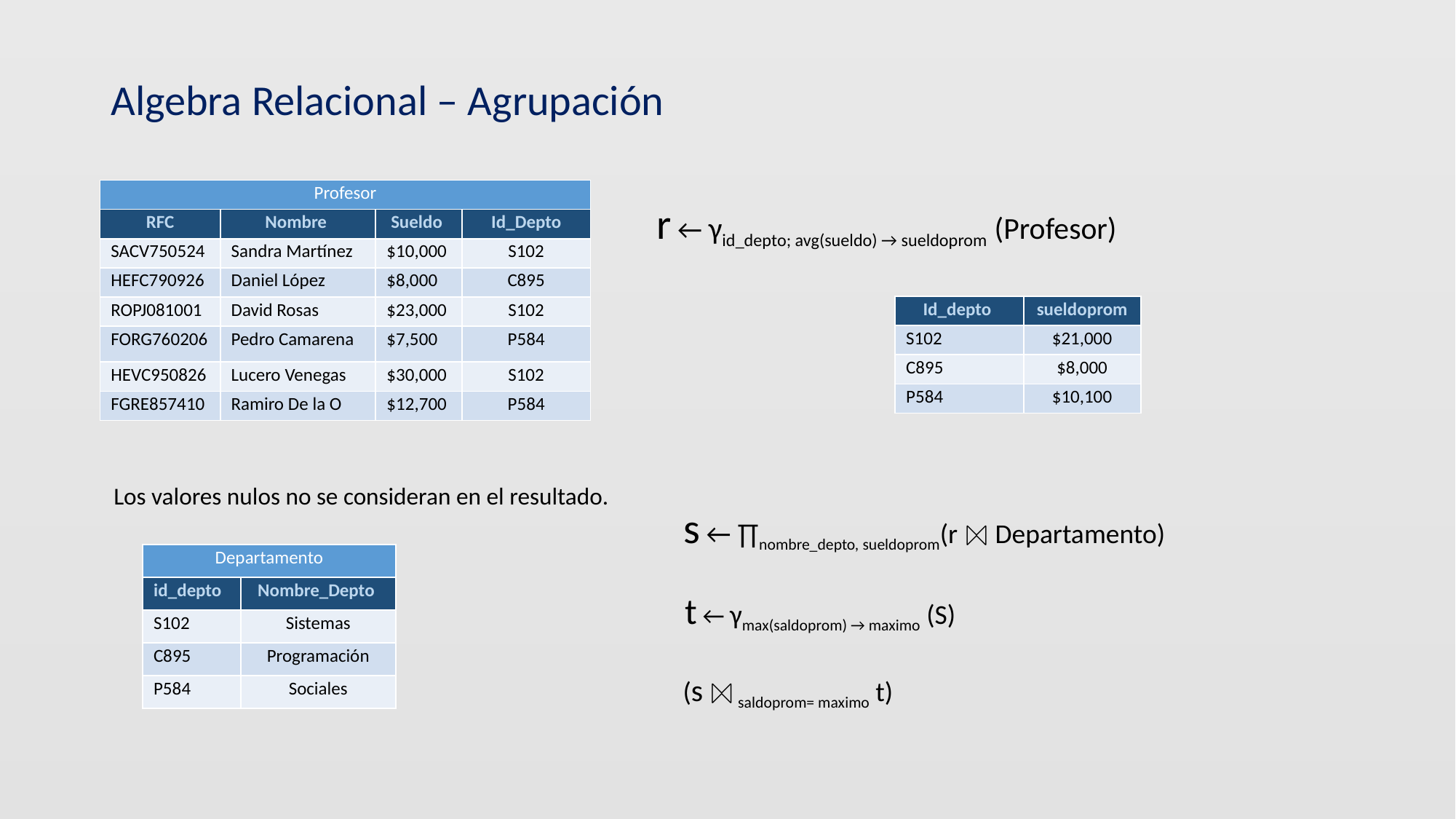

Algebra Relacional – Agrupación

 					r ← γid_depto; avg(sueldo) → sueldoprom (Profesor)
zzxzx
| Profesor |  |  |  |
| --- | --- | --- | --- |
| RFC | Nombre | Sueldo | Id\_Depto |
| SACV750524 | Sandra Martínez | $10,000 | S102 |
| HEFC790926 | Daniel López | $8,000 | C895 |
| ROPJ081001 | David Rosas | $23,000 | S102 |
| FORG760206 | Pedro Camarena | $7,500 | P584 |
| HEVC950826 | Lucero Venegas | $30,000 | S102 |
| FGRE857410 | Ramiro De la O | $12,700 | P584 |
| Id\_depto | sueldoprom |
| --- | --- |
| S102 | $21,000 |
| C895 | $8,000 |
| P584 | $10,100 |
Los valores nulos no se consideran en el resultado.
s ← ∏nombre_depto, sueldoprom(r ⨝ Departamento)

| Departamento |  |
| --- | --- |
| id\_depto | Nombre\_Depto |
| S102 | Sistemas |
| C895 | Programación |
| P584 | Sociales |
t ← γmax(saldoprom) → maximo (S)

(s ⨝ saldoprom= maximo t)